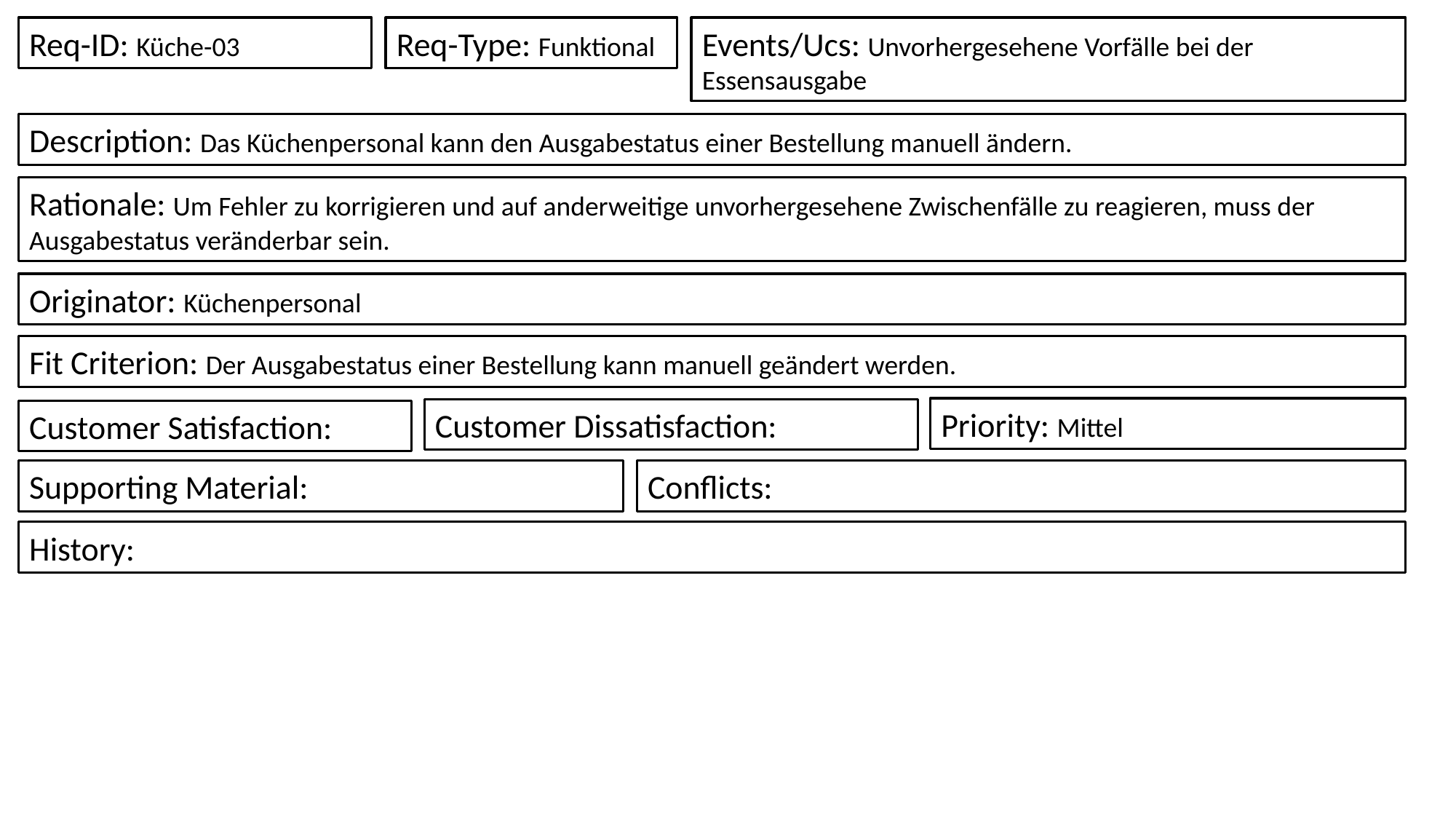

Req-Type: Funktional
Events/Ucs: Unvorhergesehene Vorfälle bei der Essensausgabe
Req-ID: Küche-03
Description: Das Küchenpersonal kann den Ausgabestatus einer Bestellung manuell ändern.
Rationale: Um Fehler zu korrigieren und auf anderweitige unvorhergesehene Zwischenfälle zu reagieren, muss der Ausgabestatus veränderbar sein.
Originator: Küchenpersonal
Fit Criterion: Der Ausgabestatus einer Bestellung kann manuell geändert werden.
Priority: Mittel
Customer Dissatisfaction:
Customer Satisfaction:
Conflicts:
Supporting Material:
History: